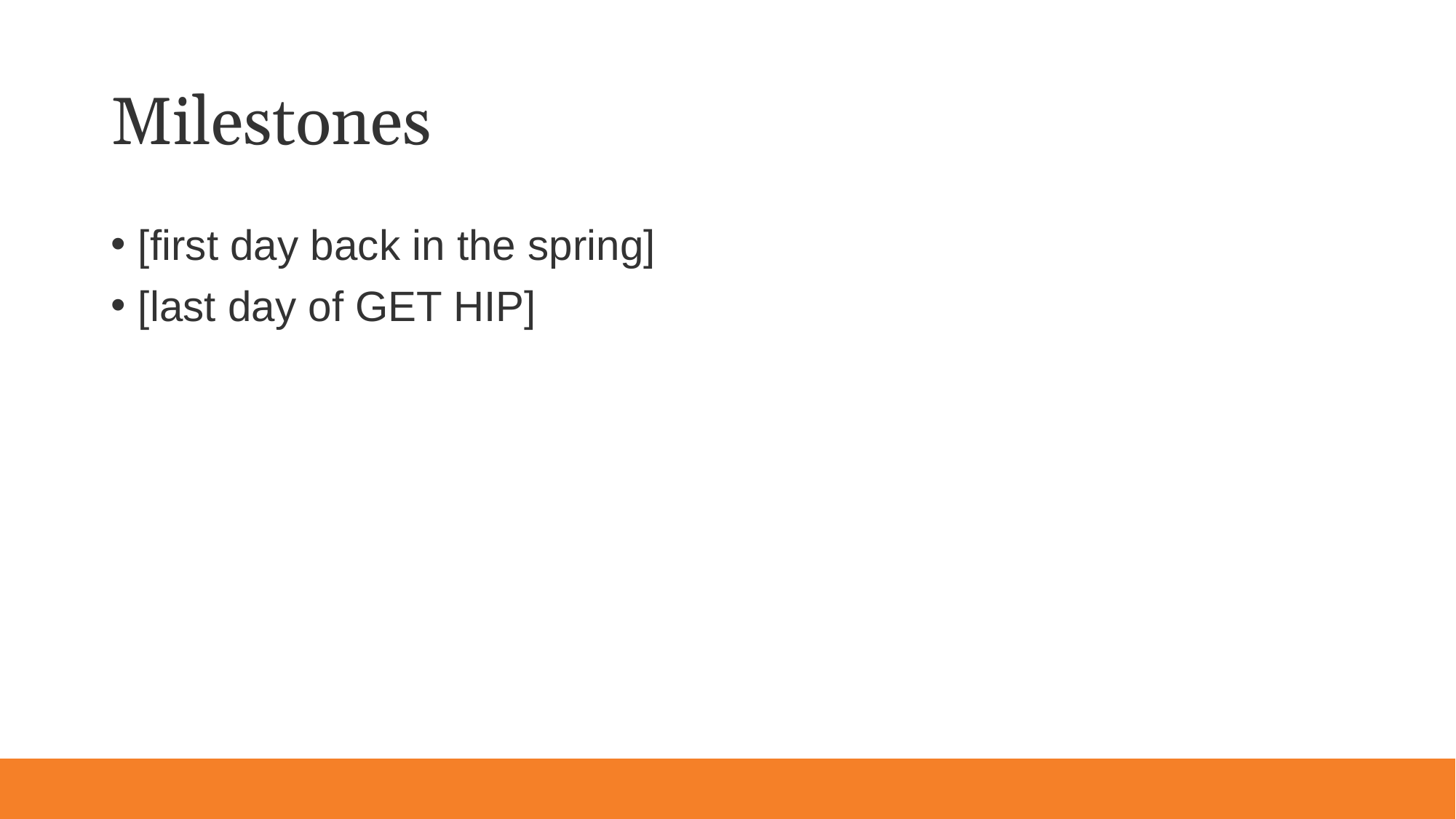

# Milestones
[first day back in the spring]
[last day of GET HIP]